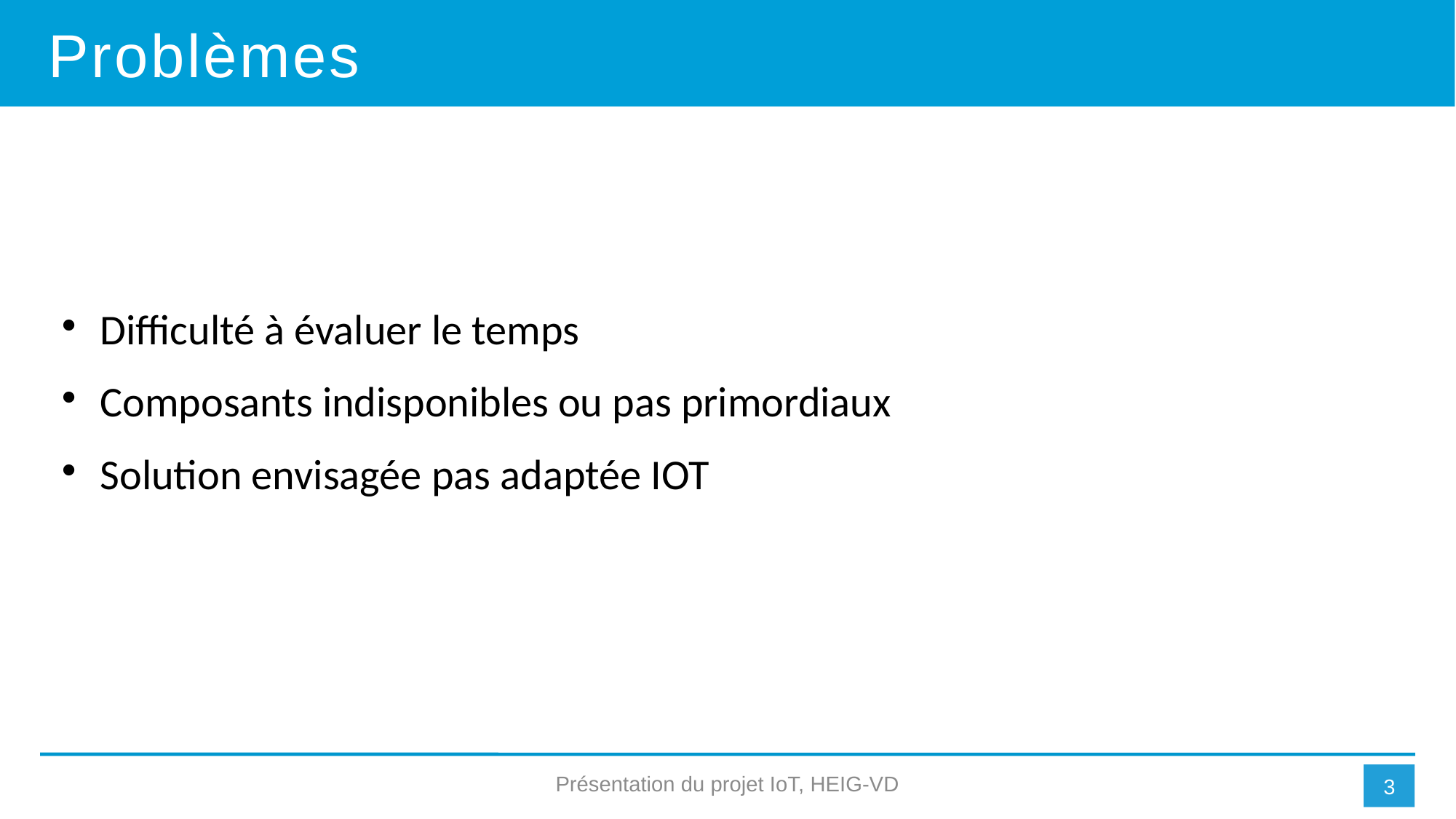

Problèmes

Difficulté à évaluer le temps
Composants indisponibles ou pas primordiaux
Solution envisagée pas adaptée IOT

Présentation du projet IoT, HEIG-VD
3